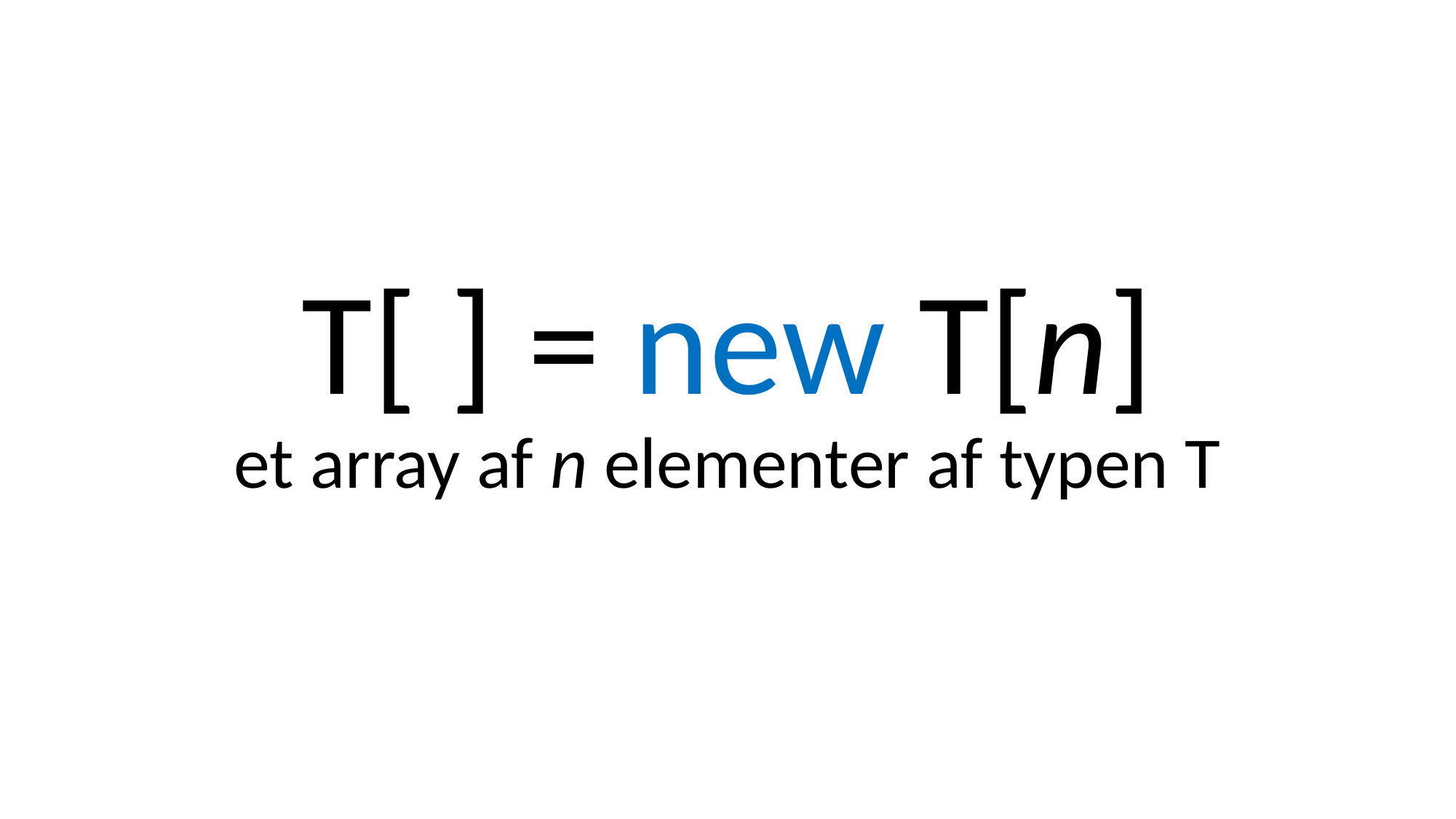

# T[ ] = new T[n] et array af n elementer af typen T